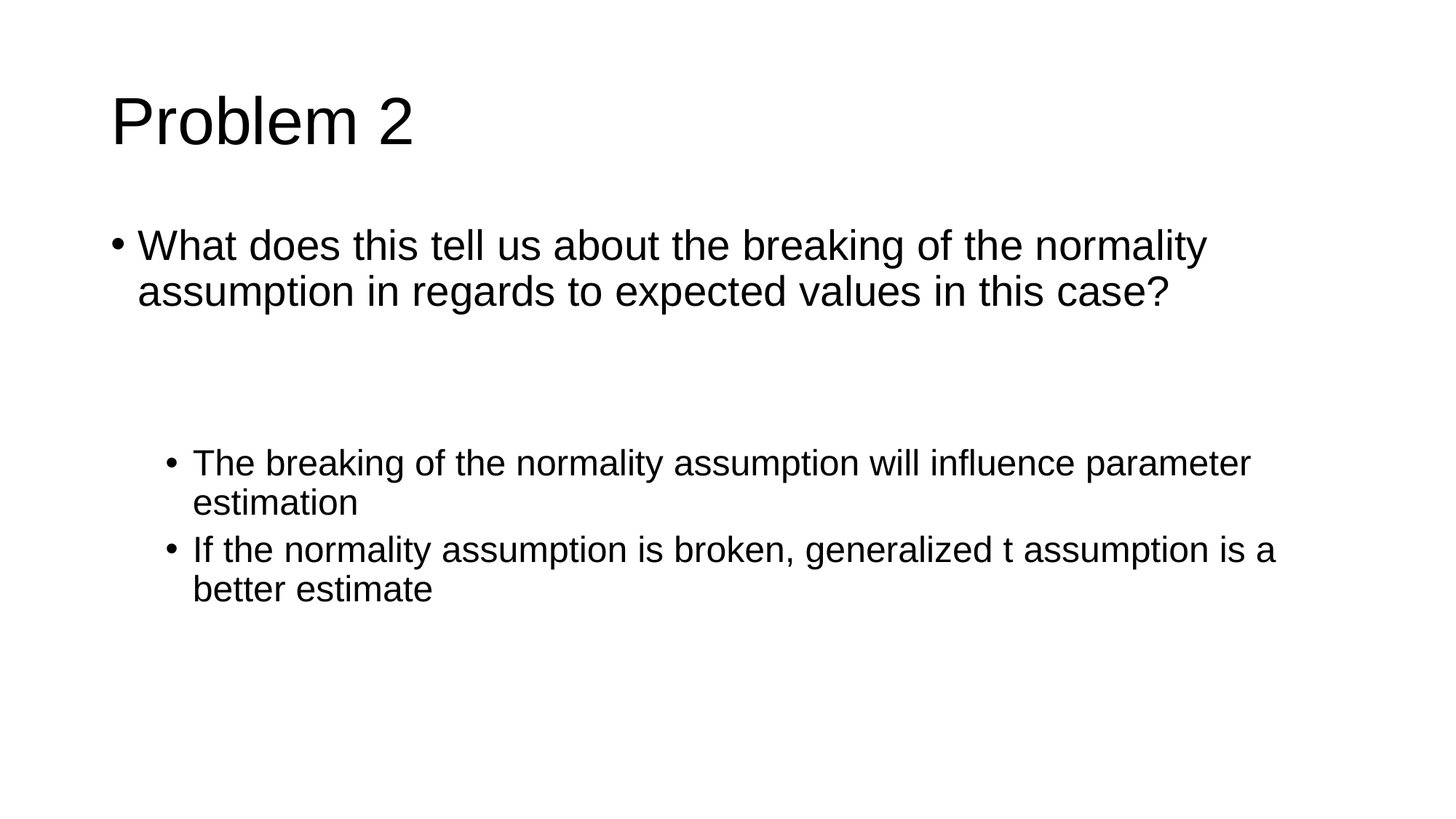

# Problem 2
What does this tell us about the breaking of the normality assumption in regards to expected values in this case?

The breaking of the normality assumption will influence parameter estimation
If the normality assumption is broken, generalized t assumption is a better estimate